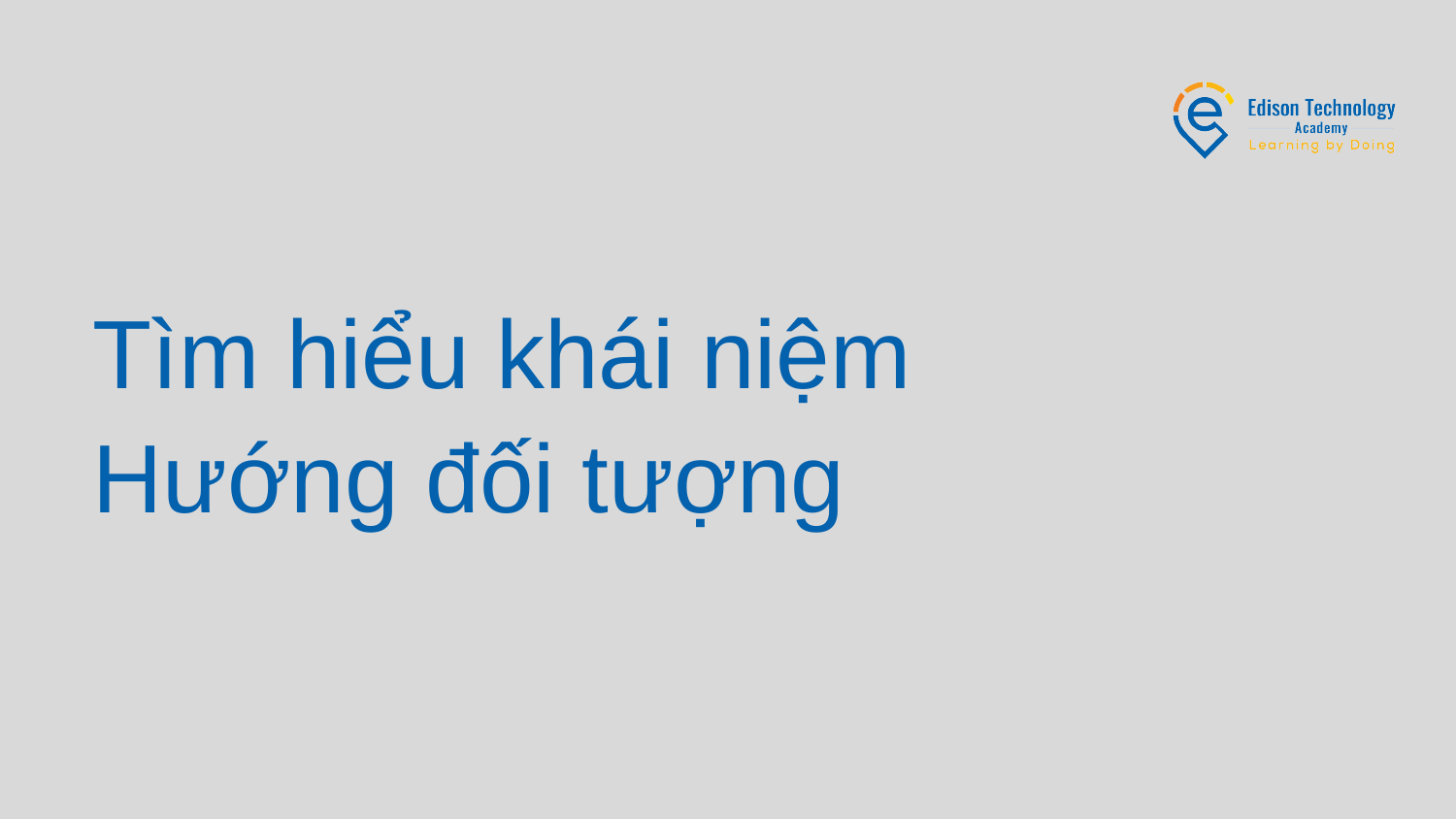

# Tìm hiểu khái niệm Hướng đối tượng